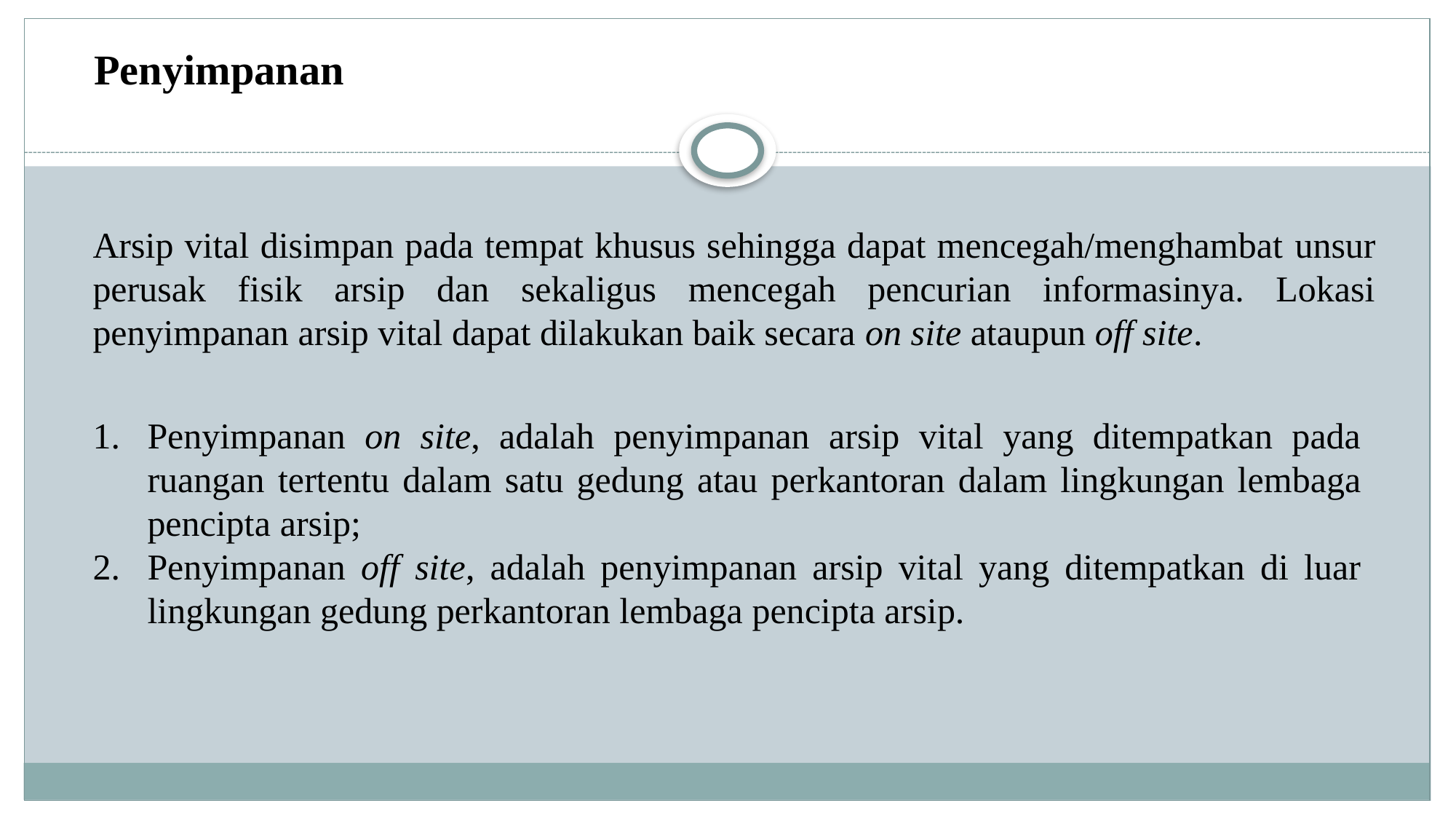

Penyimpanan
Arsip vital disimpan pada tempat khusus sehingga dapat mencegah/menghambat unsur perusak fisik arsip dan sekaligus mencegah pencurian informasinya. Lokasi penyimpanan arsip vital dapat dilakukan baik secara on site ataupun off site.
Penyimpanan on site, adalah penyimpanan arsip vital yang ditempatkan pada ruangan tertentu dalam satu gedung atau perkantoran dalam lingkungan lembaga pencipta arsip;
Penyimpanan off site, adalah penyimpanan arsip vital yang ditempatkan di luar lingkungan gedung perkantoran lembaga pencipta arsip.